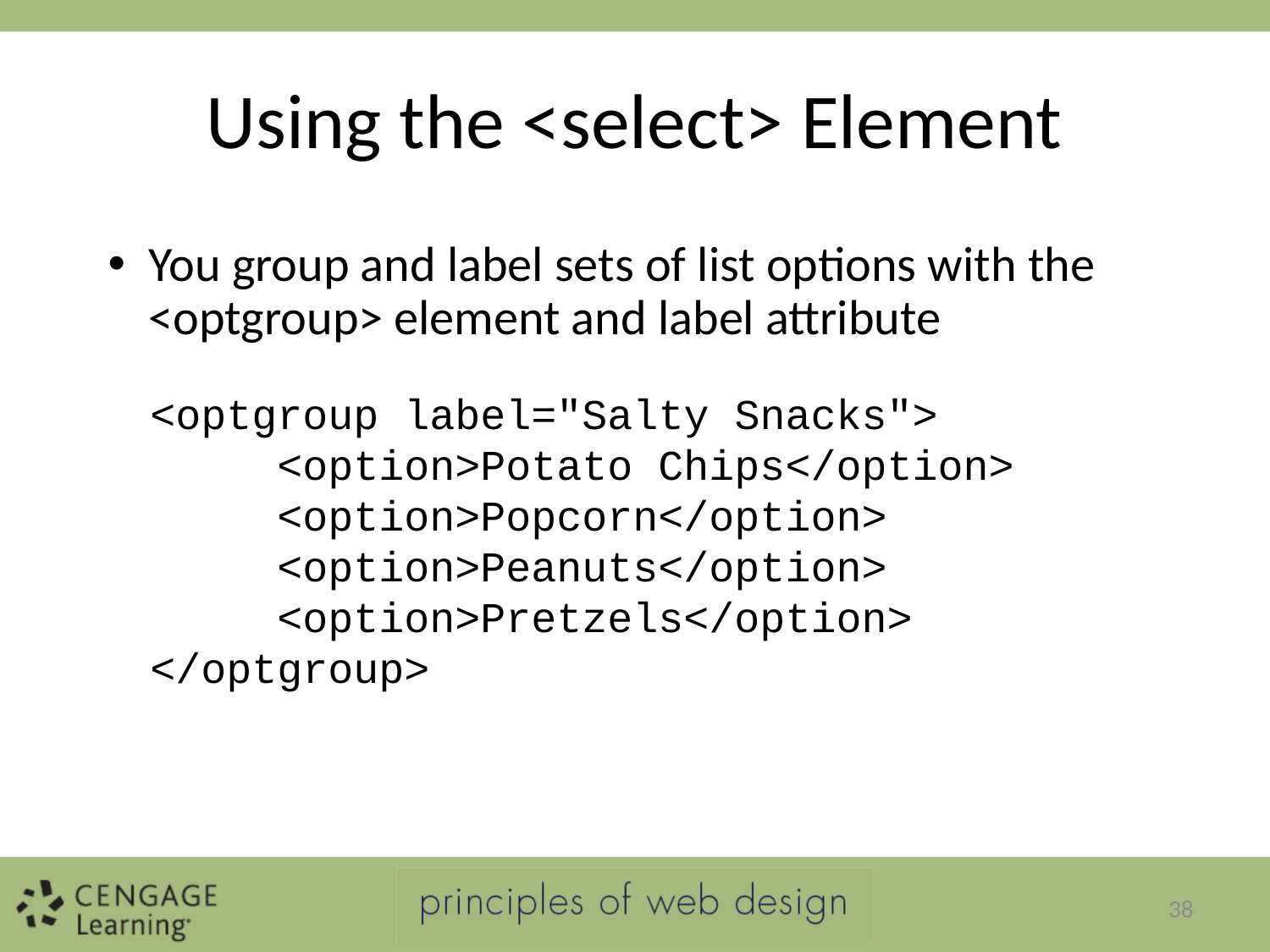

# Using the <select> Element
You group and label sets of list options with the <optgroup> element and label attribute

<optgroup label="Salty Snacks">
	<option>Potato Chips</option>
	<option>Popcorn</option>
	<option>Peanuts</option>
	<option>Pretzels</option>
</optgroup>
38